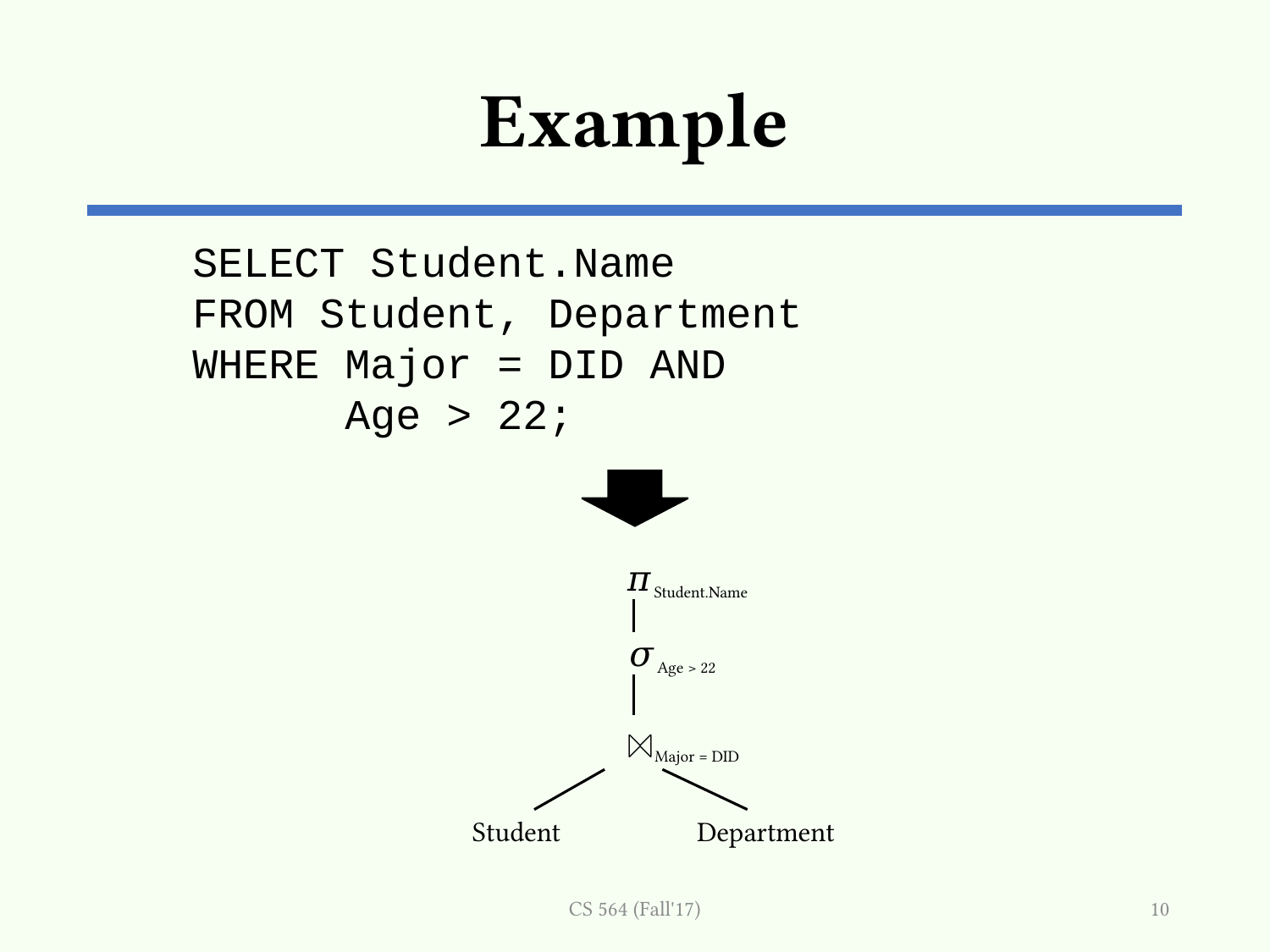

# Example
SELECT Student.Name
FROM Student, Department
WHERE Major = DID AND
      Age > 22;

               𝜋Student.Name
           𝜎Age > 22
              ⨝Major = DID
Student
Department
CS 564 (Fall'17)
10